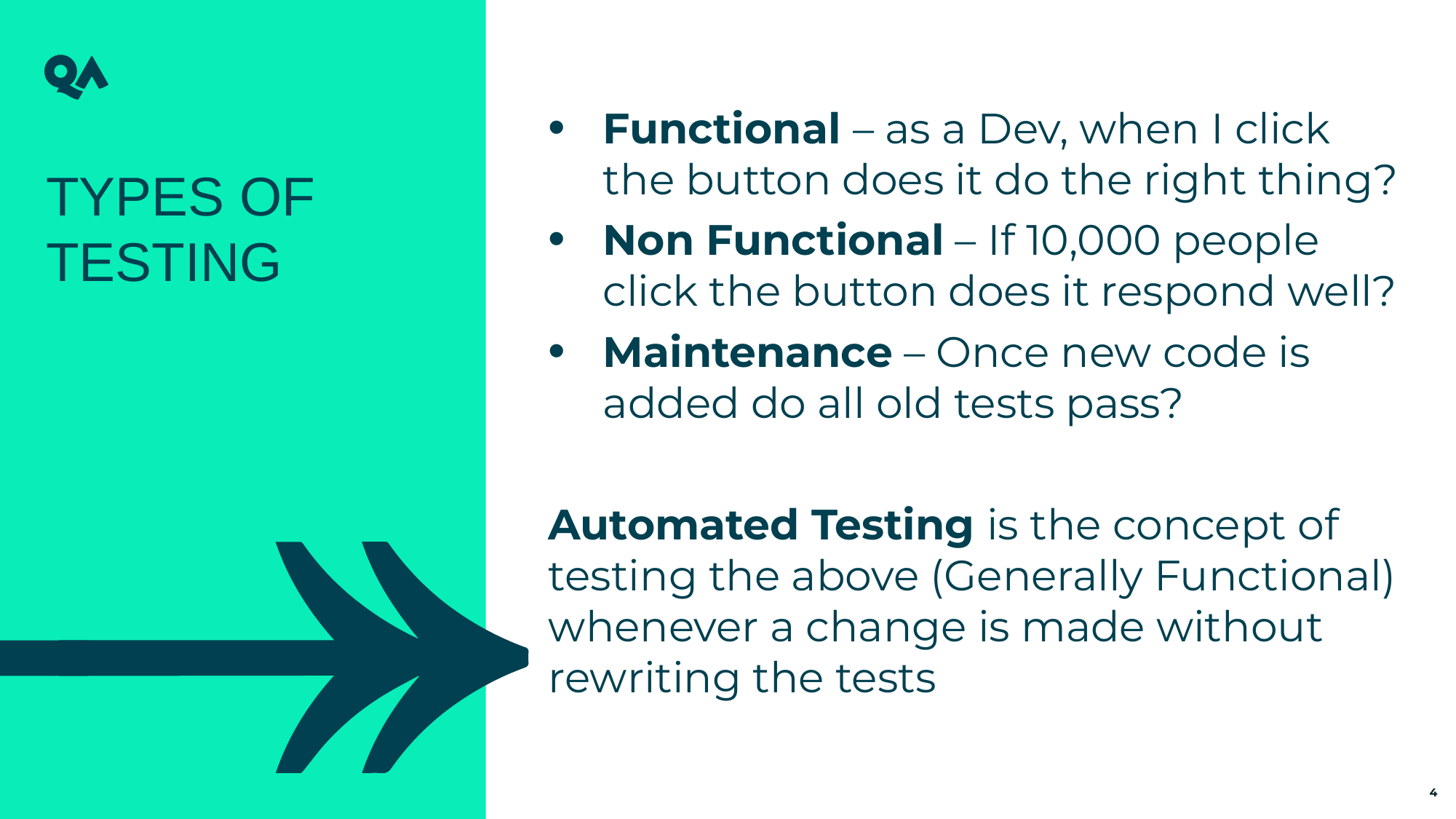

Functional – as a Dev, when I click the button does it do the right thing?
Non Functional – If 10,000 people click the button does it respond well?
Maintenance – Once new code is added do all old tests pass?

Automated Testing is the concept of testing the above (Generally Functional) whenever a change is made without rewriting the tests
Types of testing
4